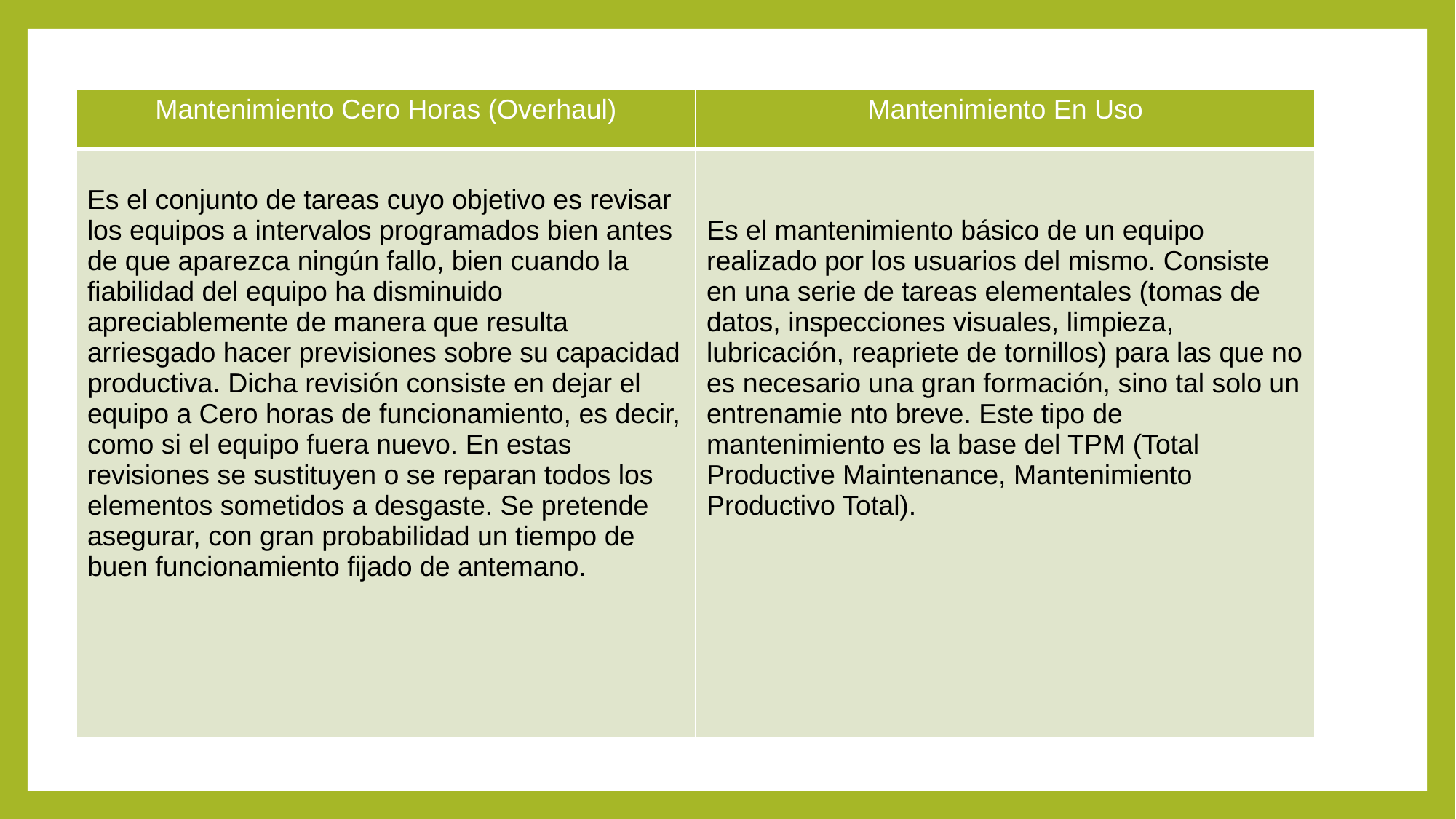

| Mantenimiento Cero Horas (Overhaul) | Mantenimiento En Uso |
| --- | --- |
| Es el conjunto de tareas cuyo objetivo es revisar los equipos a intervalos programados bien antes de que aparezca ningún fallo, bien cuando la fiabilidad del equipo ha disminuido apreciablemente de manera que resulta arriesgado hacer previsiones sobre su capacidad productiva. Dicha revisión consiste en dejar el equipo a Cero horas de funcionamiento, es decir, como si el equipo fuera nuevo. En estas revisiones se sustituyen o se reparan todos los elementos sometidos a desgaste. Se pretende asegurar, con gran probabilidad un tiempo de buen funcionamiento fijado de antemano. | Es el mantenimiento básico de un equipo realizado por los usuarios del mismo. Consiste en una serie de tareas elementales (tomas de datos, inspecciones visuales, limpieza, lubricación, reapriete de tornillos) para las que no es necesario una gran formación, sino tal solo un entrenamie nto breve. Este tipo de mantenimiento es la base del TPM (Total Productive Maintenance, Mantenimiento Productivo Total). |